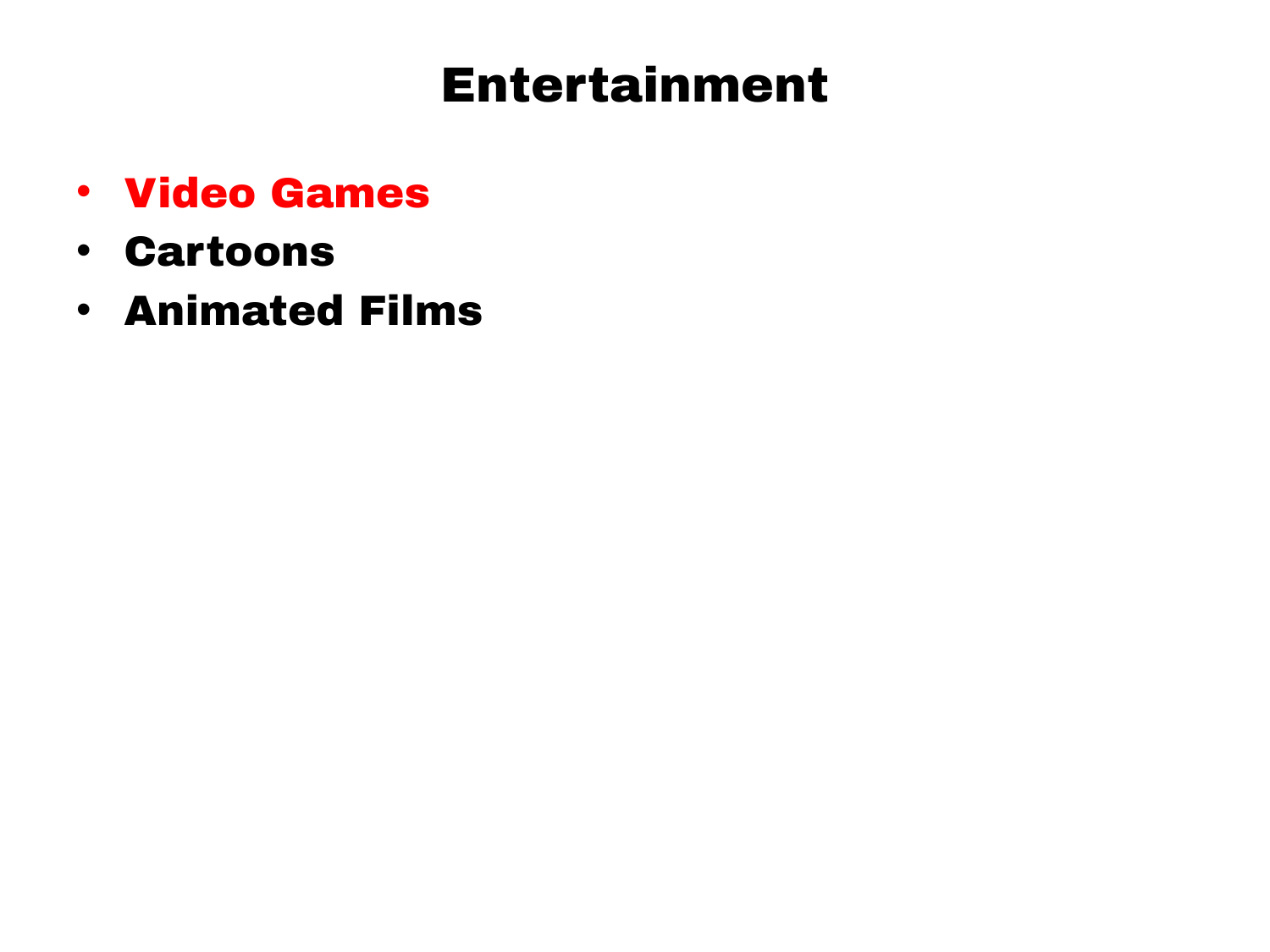

# Entertainment
Video Games
Cartoons
Animated Films